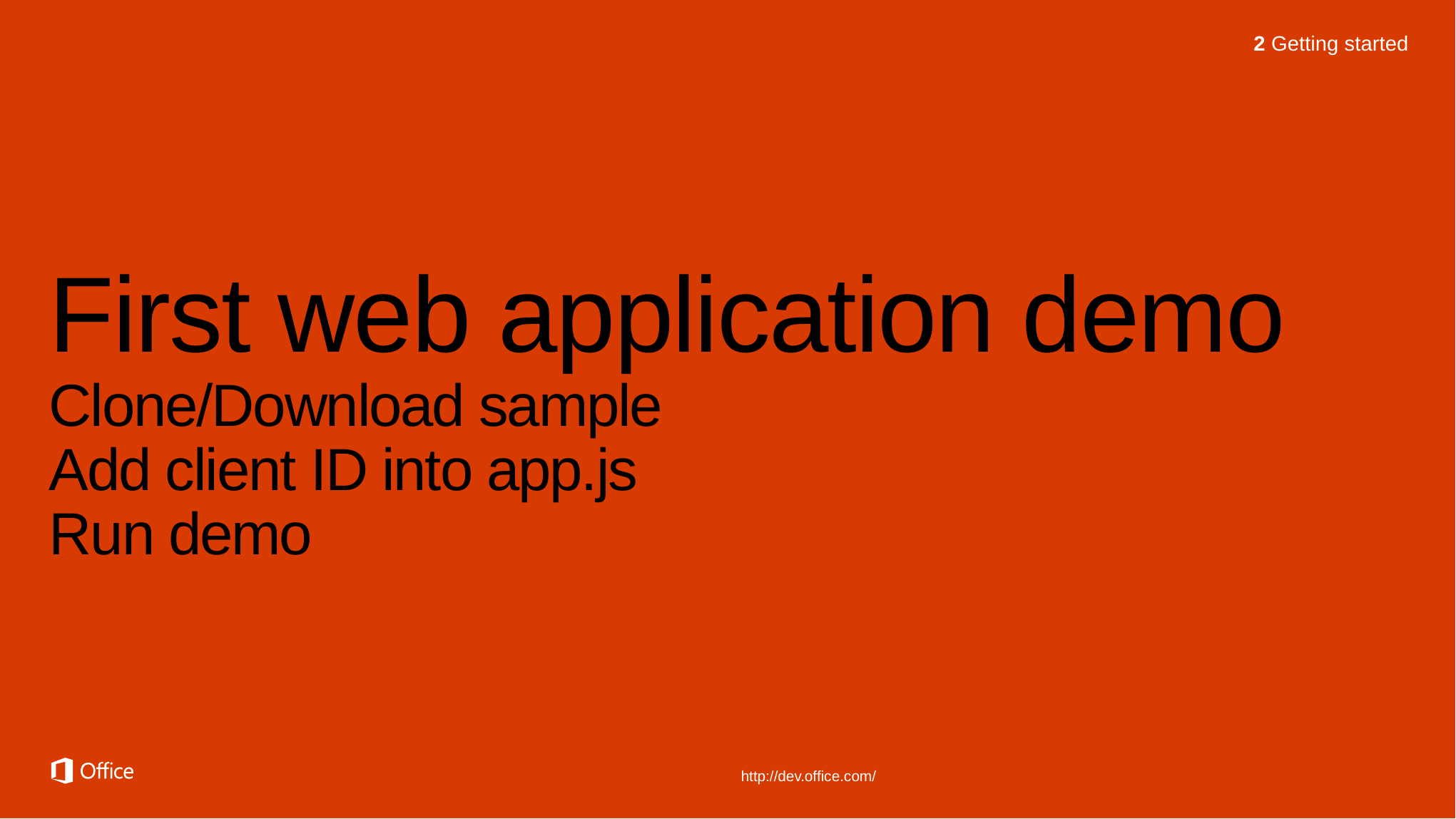

2 Getting started

# First web application demo Clone/Download sample Add client ID into app.js Run demo